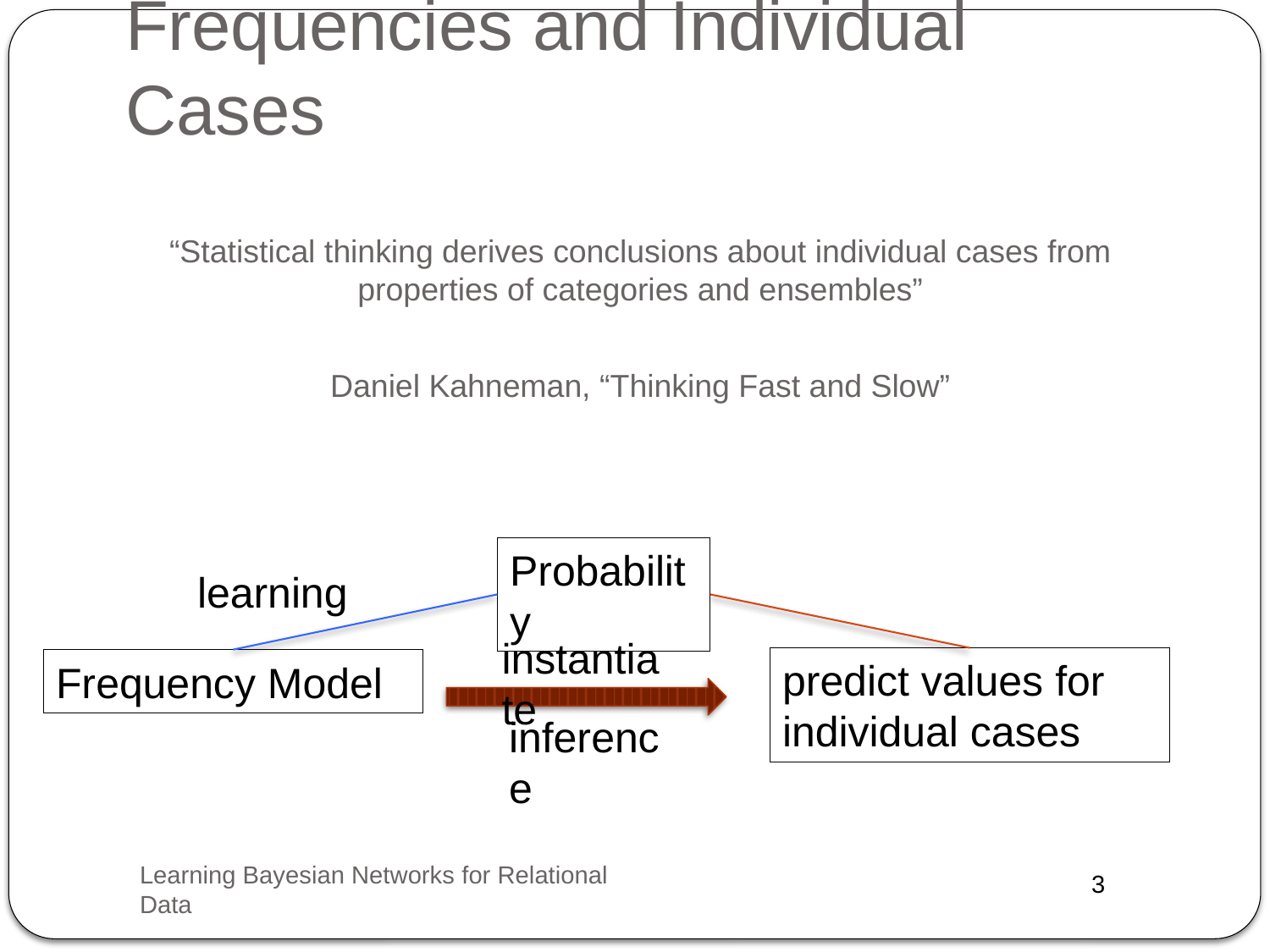

# Frequencies and Individual Cases
“Statistical thinking derives conclusions about individual cases from properties of categories and ensembles”

Daniel Kahneman, “Thinking Fast and Slow”
Probability
learning
instantiate
predict values for individual cases
Frequency Model

inference
Learning Bayesian Networks for Relational Data